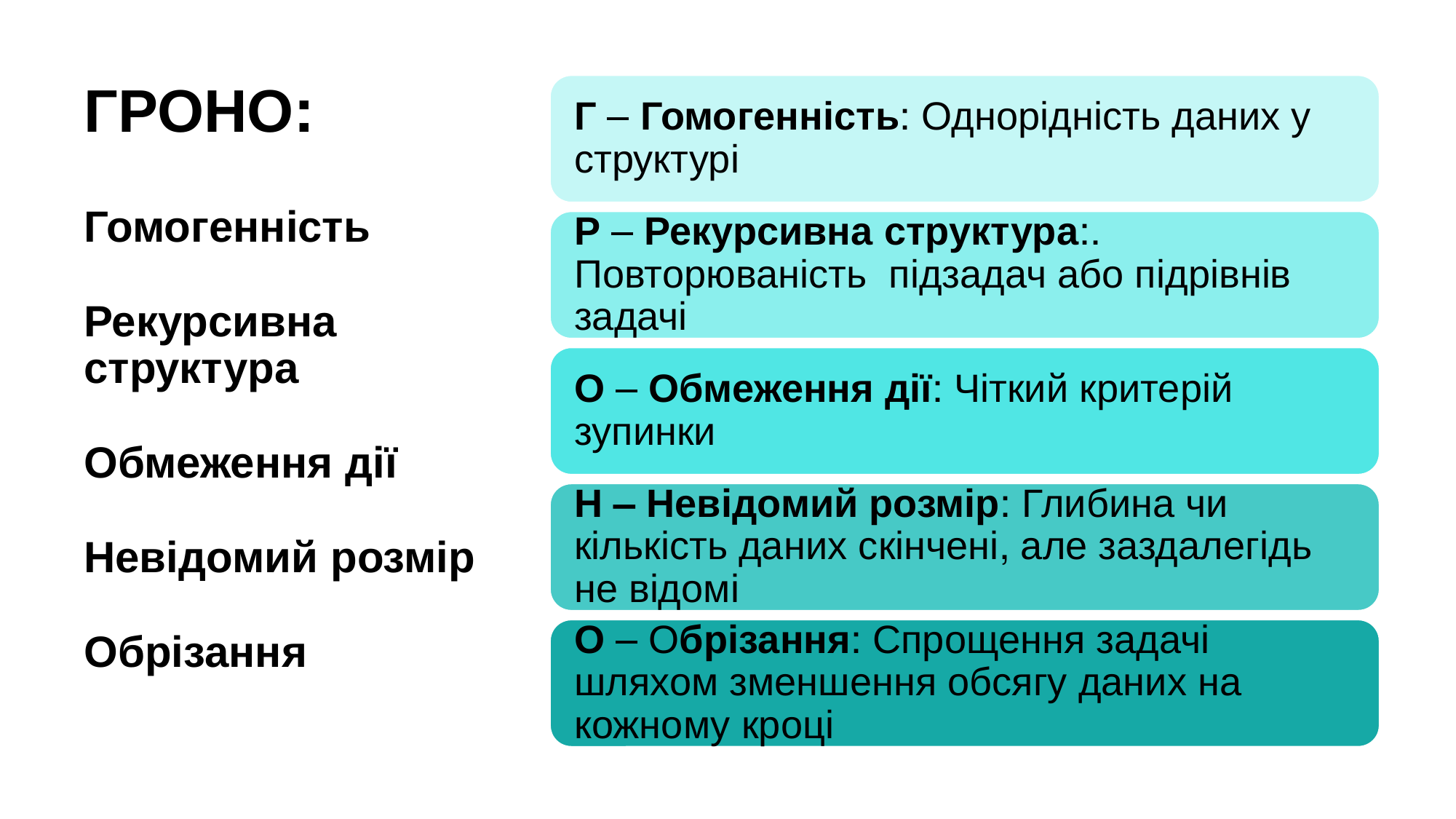

# ГРОНО: Гомогенність Рекурсивна структура Обмеження дії Невідомий розмір Обрізання
Г – Гомогенність: Однорідність даних у структурі
Р – Рекурсивна структура:. Повторюваність  підзадач або підрівнів задачі
О – Обмеження дії: Чіткий критерій зупинки
Н – Невідомий розмір: Глибина чи кількість даних скінчені, але заздалегідь не відомі
О – Обрізання: Спрощення задачі шляхом зменшення обсягу даних на кожному кроці